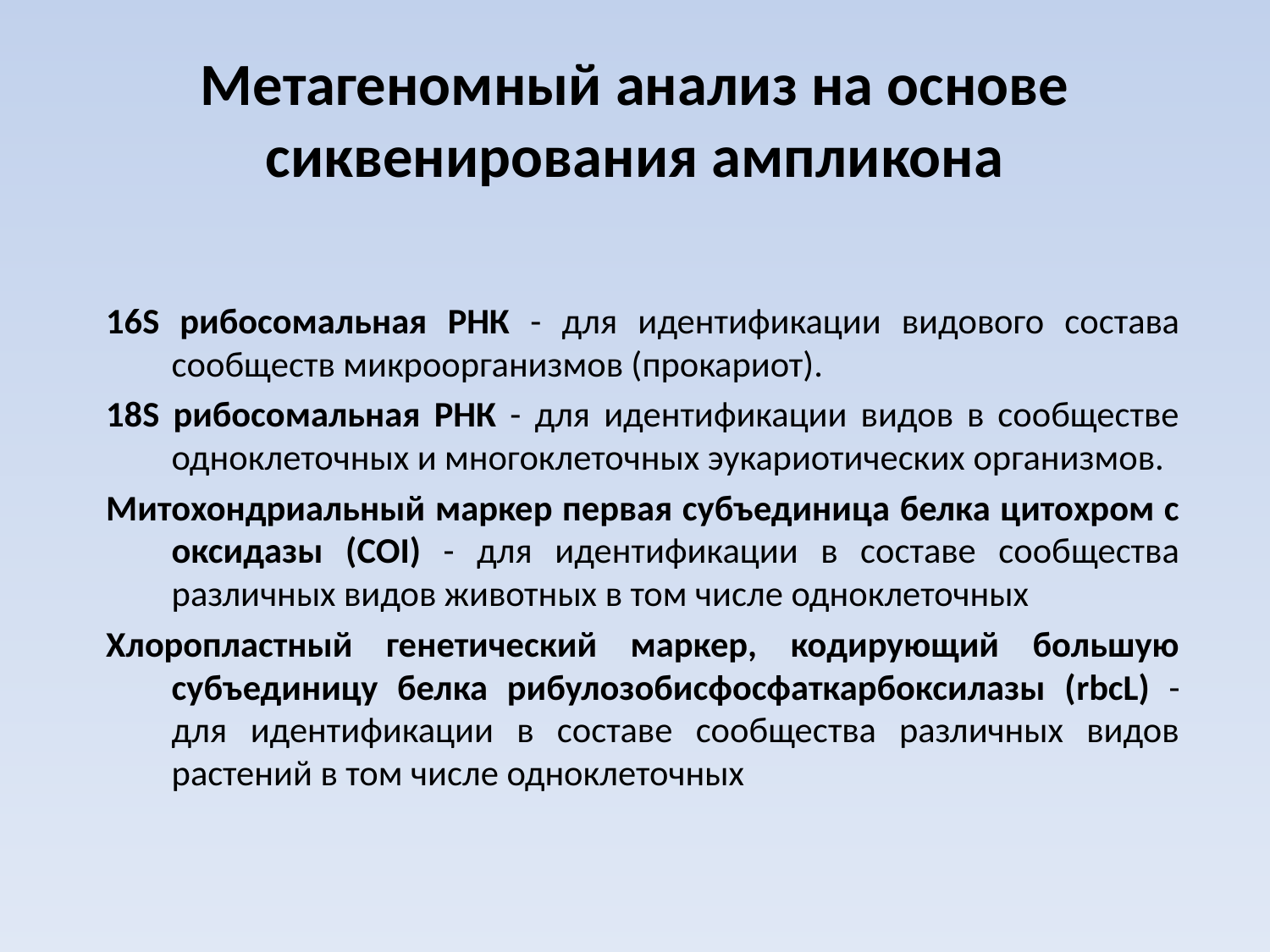

# Метагеномный анализ на основе сиквенирования ампликона
16S рибосомальная РНК - для идентификации видового состава сообществ микроорганизмов (прокариот).
18S рибосомальная РНК - для идентификации видов в сообществе одноклеточных и многоклеточных эукариотических организмов.
Митохондриальный маркер первая субъединица белка цитохром с оксидазы (COI) - для идентификации в составе сообщества различных видов животных в том числе одноклеточных
Хлоропластный генетический маркер, кодирующий большую субъединицу белка рибулозобисфосфаткарбоксилазы (rbcL) - для идентификации в составе сообщества различных видов растений в том числе одноклеточных